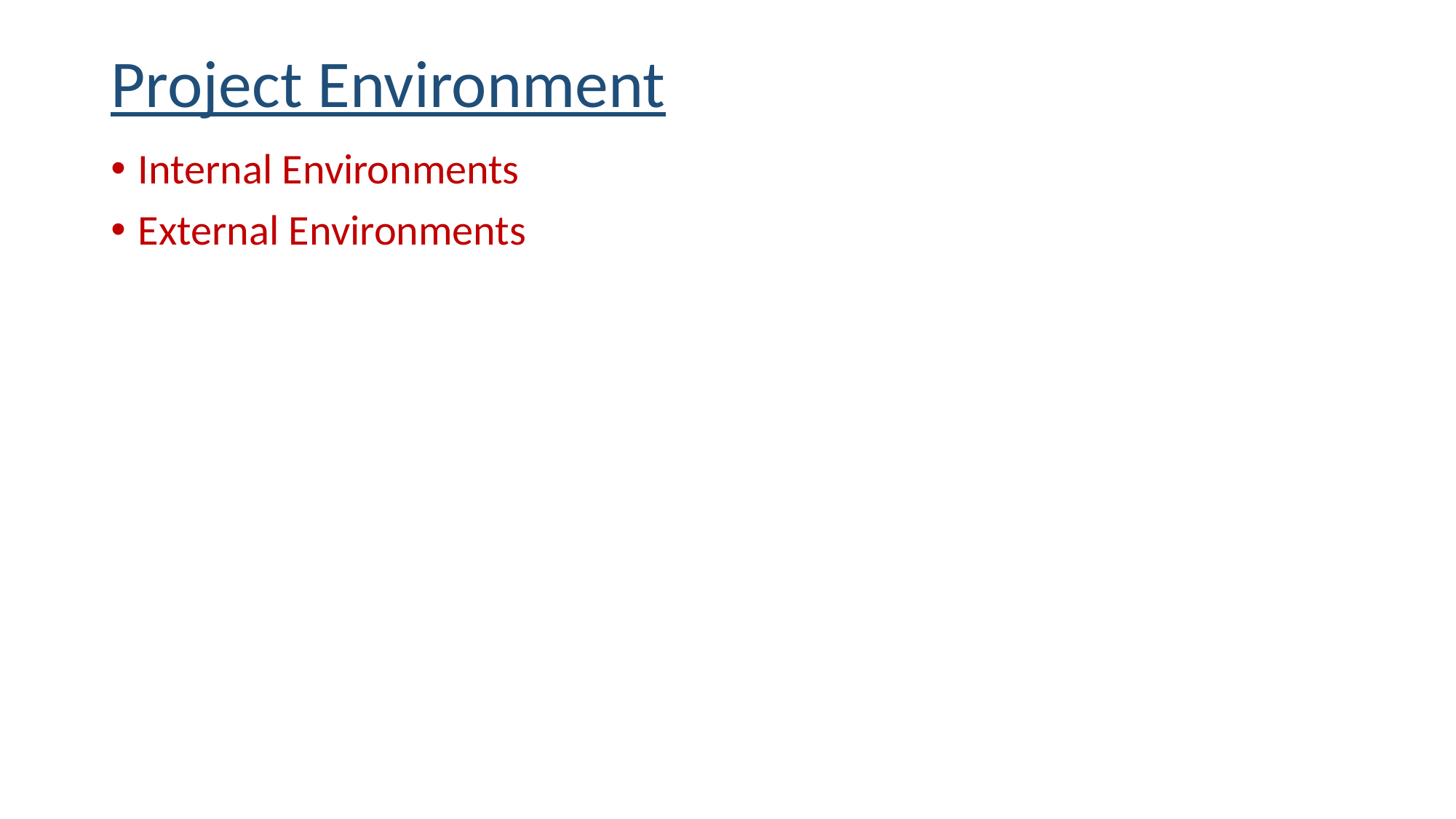

# Project Environment
Internal Environments
External Environments